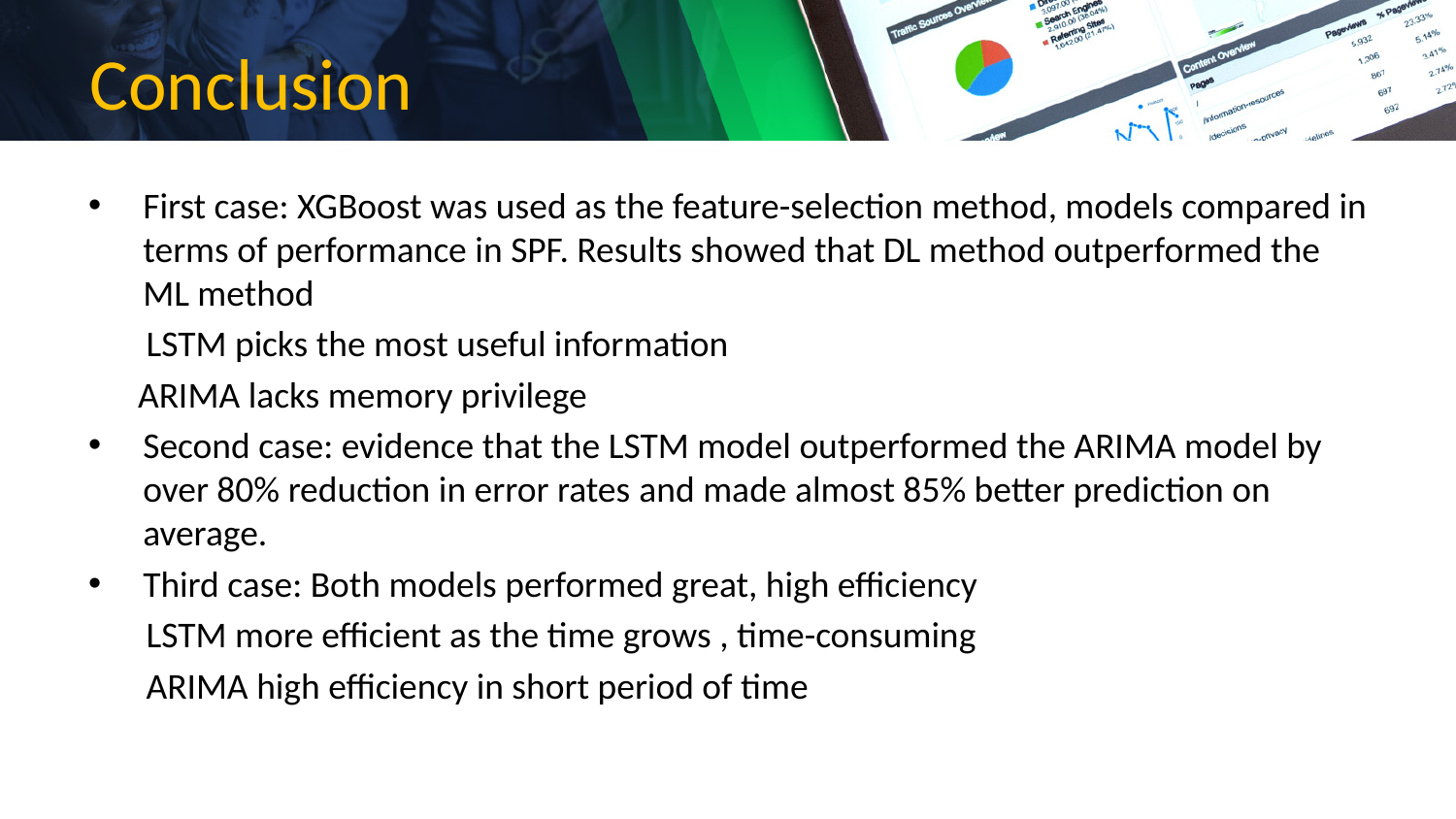

# Conclusion
First case: XGBoost was used as the feature-selection method, models compared in terms of performance in SPF. Results showed that DL method outperformed the ML method
       LSTM picks the most useful information
      ARIMA lacks memory privilege
Second case: evidence that the LSTM model outperformed the ARIMA model by over 80% reduction in error rates and made almost 85% better prediction on average.
Third case: Both models performed great, high efficiency
       LSTM more efficient as the time grows , time-consuming
       ARIMA high efficiency in short period of time